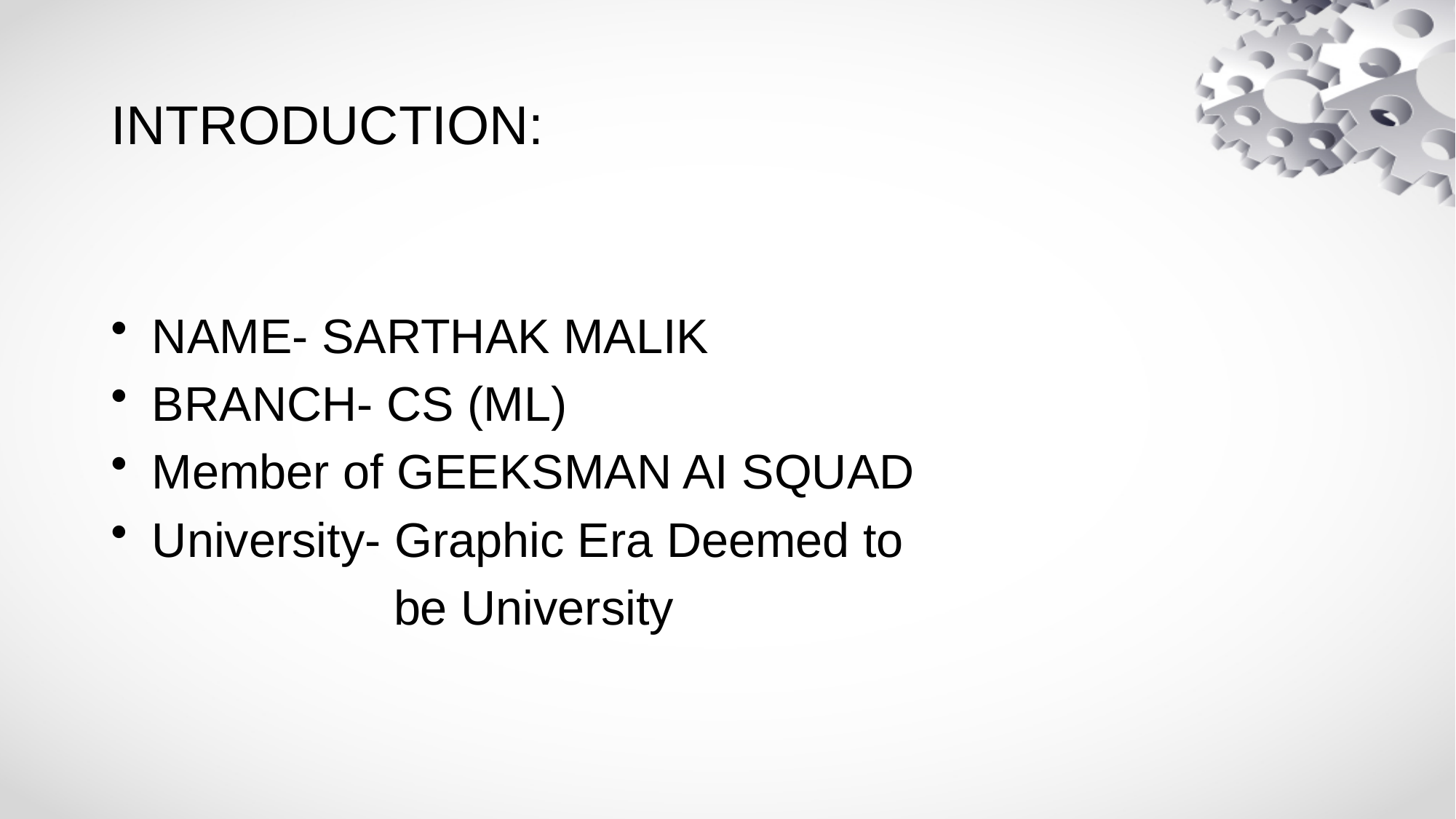

# INTRODUCTION:

NAME- SARTHAK MALIK
BRANCH- CS (ML)
Member of GEEKSMAN AI SQUAD
University- Graphic Era Deemed to
                     be University